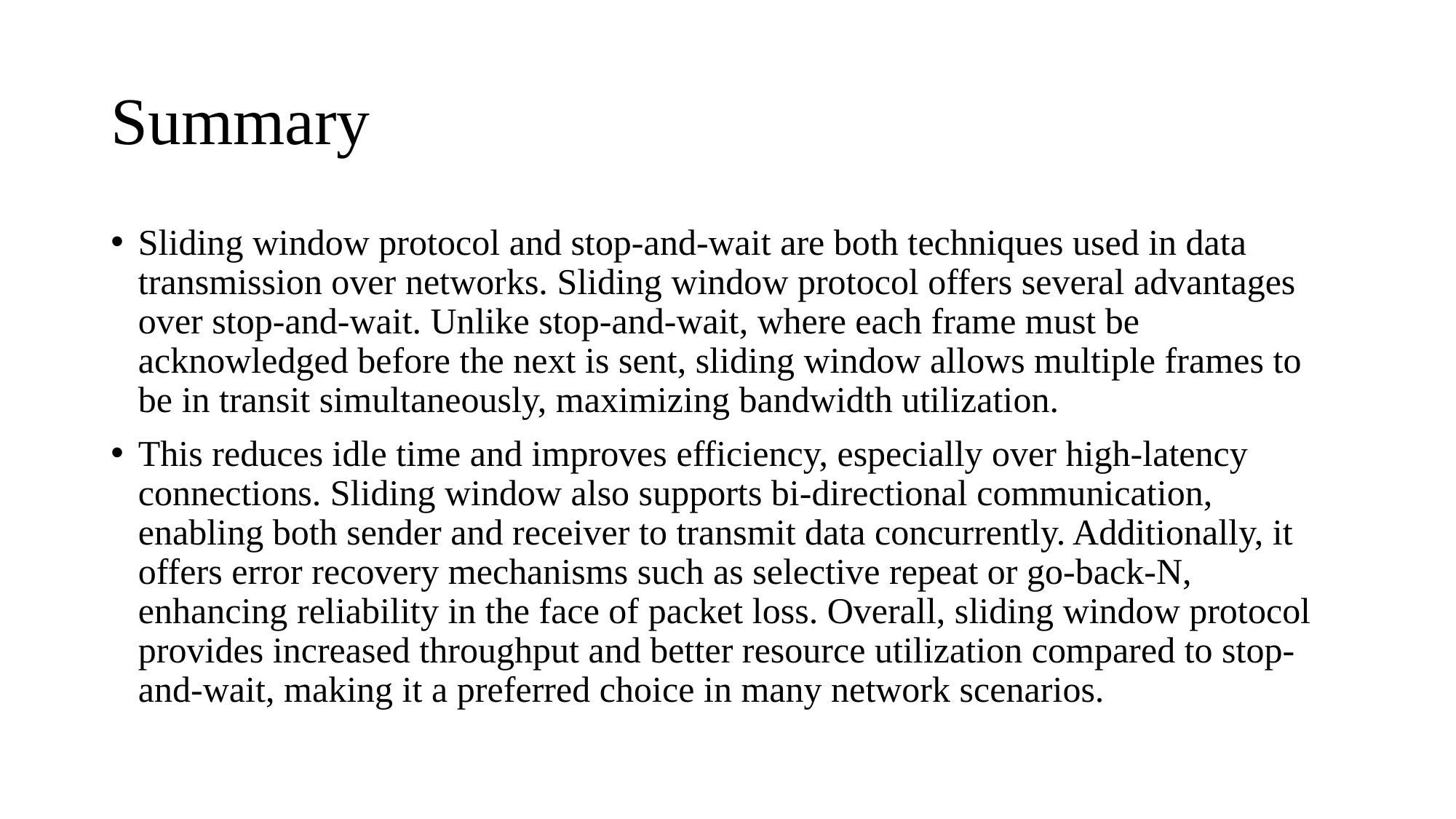

# Summary
Sliding window protocol and stop-and-wait are both techniques used in data transmission over networks. Sliding window protocol offers several advantages over stop-and-wait. Unlike stop-and-wait, where each frame must be acknowledged before the next is sent, sliding window allows multiple frames to be in transit simultaneously, maximizing bandwidth utilization.
This reduces idle time and improves efficiency, especially over high-latency connections. Sliding window also supports bi-directional communication, enabling both sender and receiver to transmit data concurrently. Additionally, it offers error recovery mechanisms such as selective repeat or go-back-N, enhancing reliability in the face of packet loss. Overall, sliding window protocol provides increased throughput and better resource utilization compared to stop-and-wait, making it a preferred choice in many network scenarios.